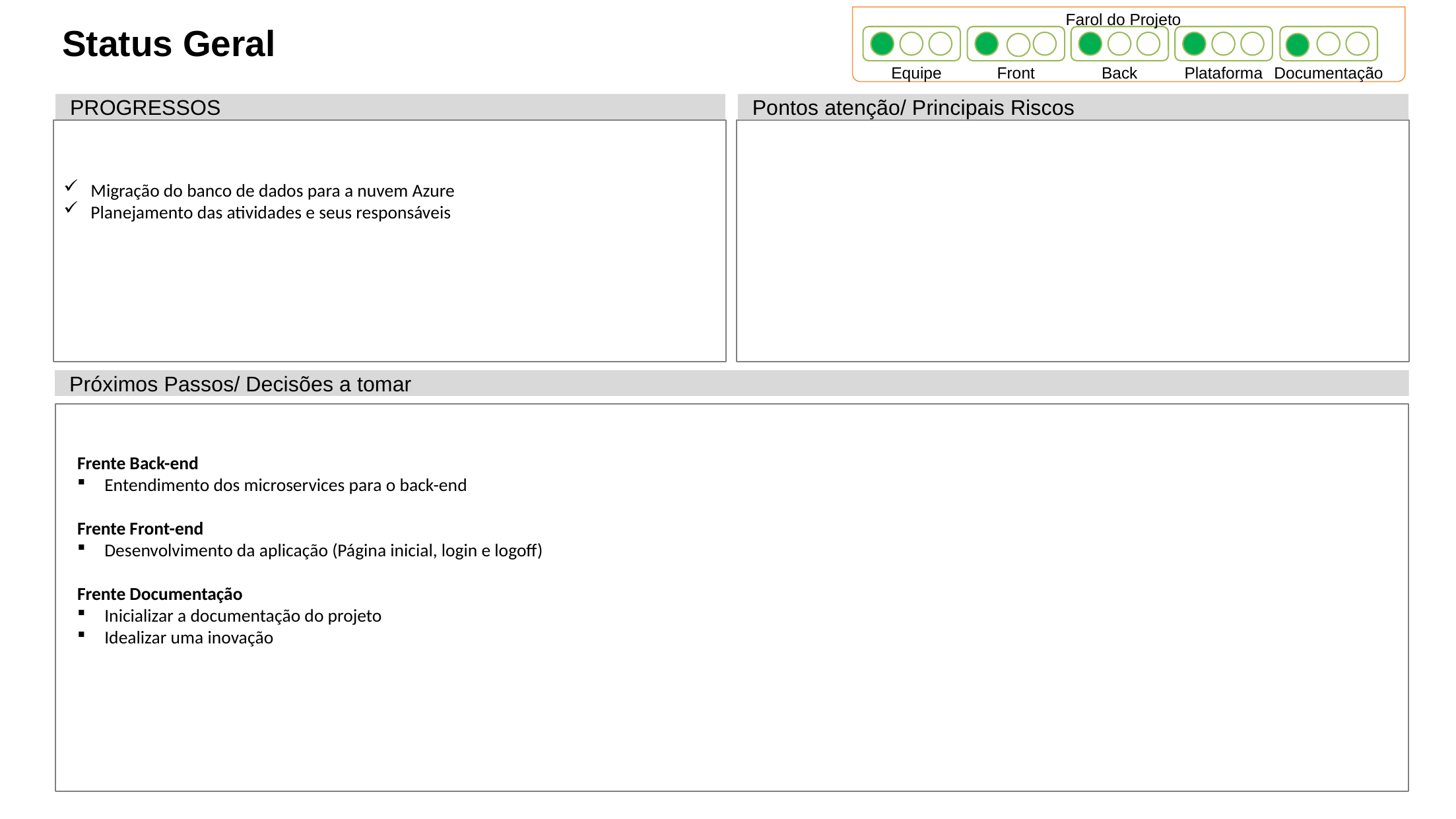

Farol do Projeto
# Status Geral

Equipe
Front
Back
Plataforma
Documentação
PROGRESSOS
Pontos atenção/ Principais Riscos
Migração do banco de dados para a nuvem Azure
Planejamento das atividades e seus responsáveis

Próximos Passos/ Decisões a tomar

Frente Back-end
Entendimento dos microservices para o back-end

Frente Front-end
Desenvolvimento da aplicação (Página inicial, login e logoff)

Frente Documentação
Inicializar a documentação do projeto
Idealizar uma inovação